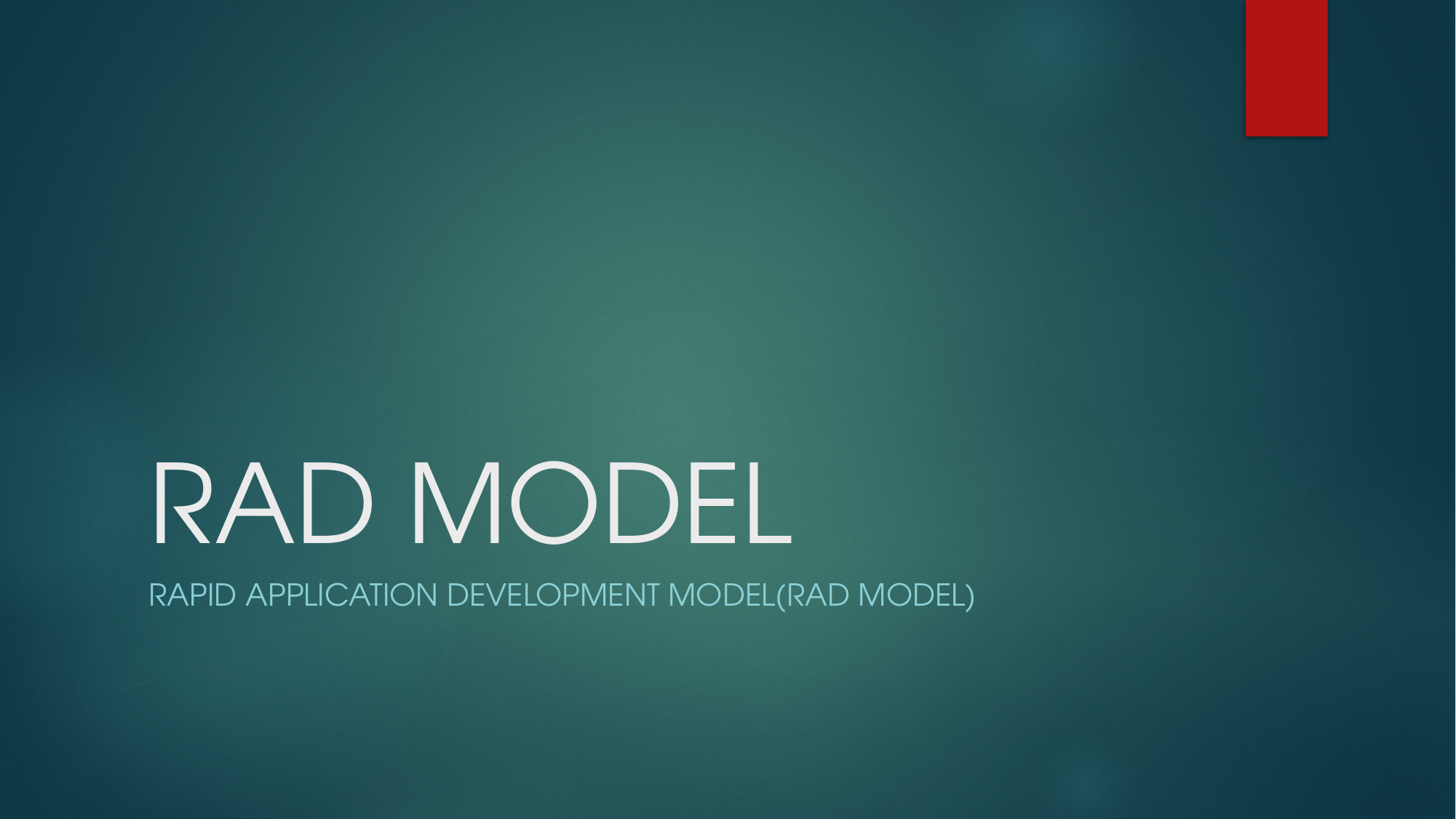

# RAD MODEL
Rapid application development model(RAD model)